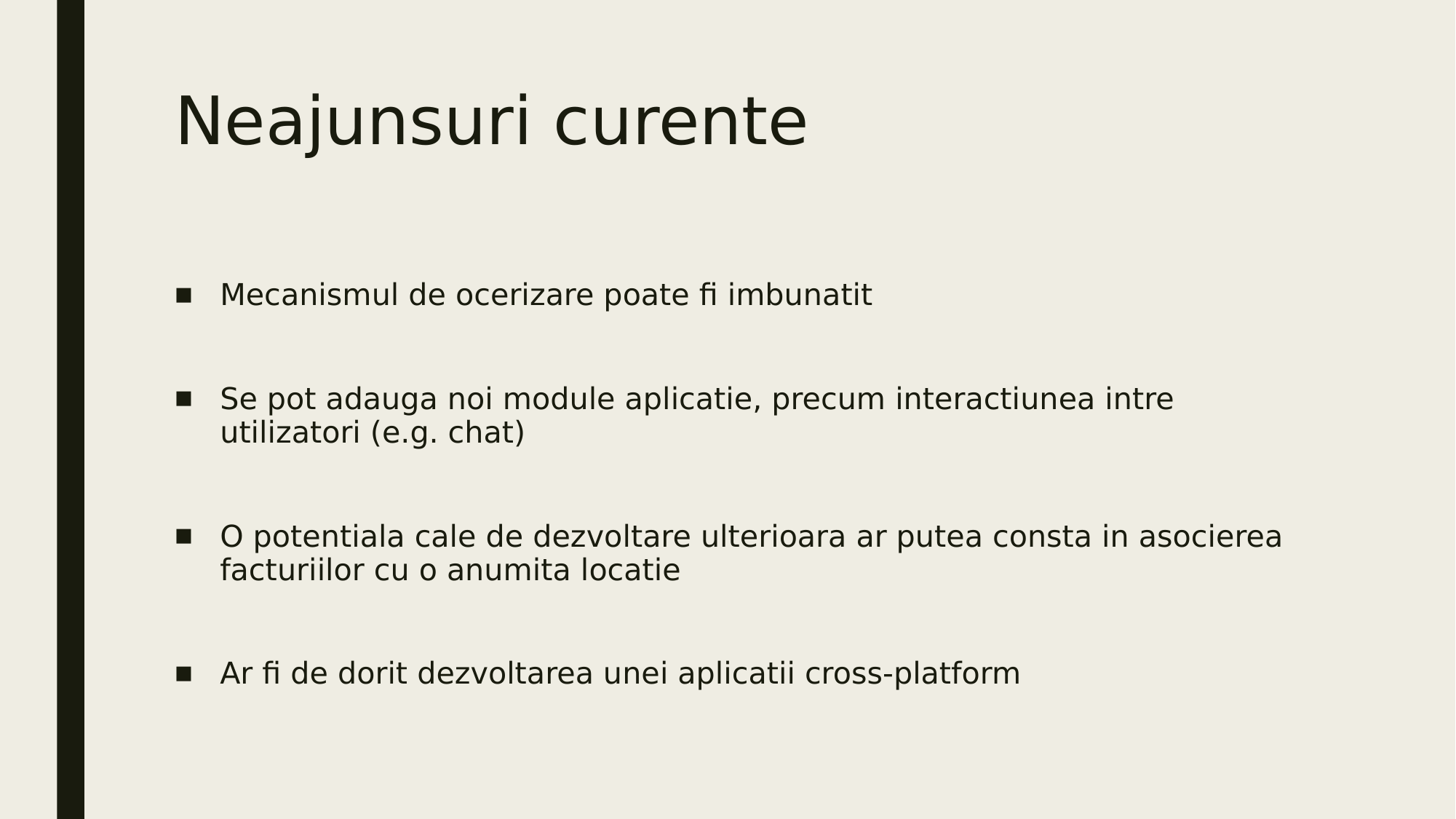

# Neajunsuri curente
Mecanismul de ocerizare poate fi imbunatit

Se pot adauga noi module aplicatie, precum interactiunea intre utilizatori (e.g. chat)

O potentiala cale de dezvoltare ulterioara ar putea consta in asocierea facturiilor cu o anumita locatie

Ar fi de dorit dezvoltarea unei aplicatii cross-platform